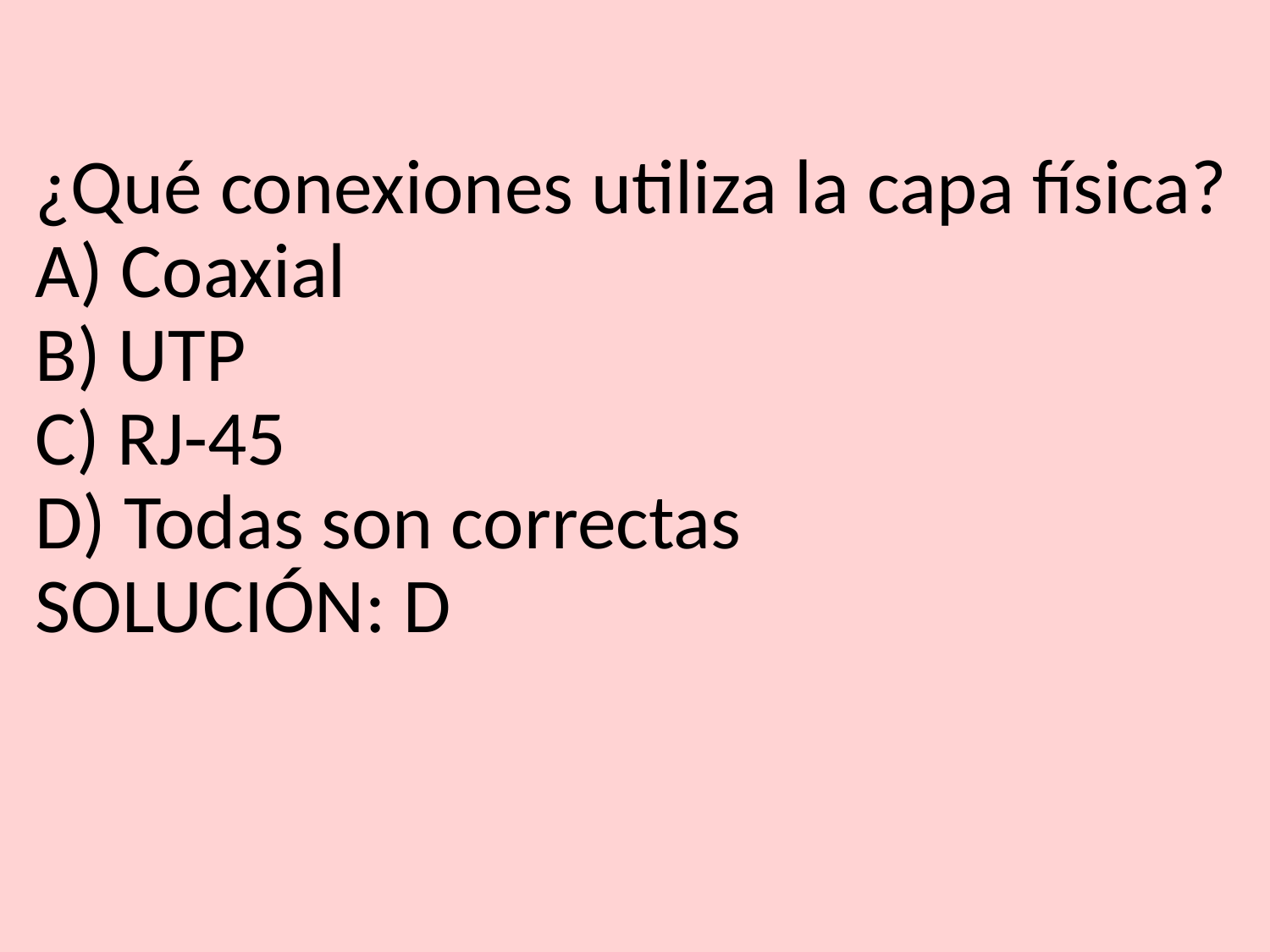

# ¿Qué conexiones utiliza la capa física? A) Coaxial B) UTP C) RJ-45 D) Todas son correctas SOLUCIÓN: D